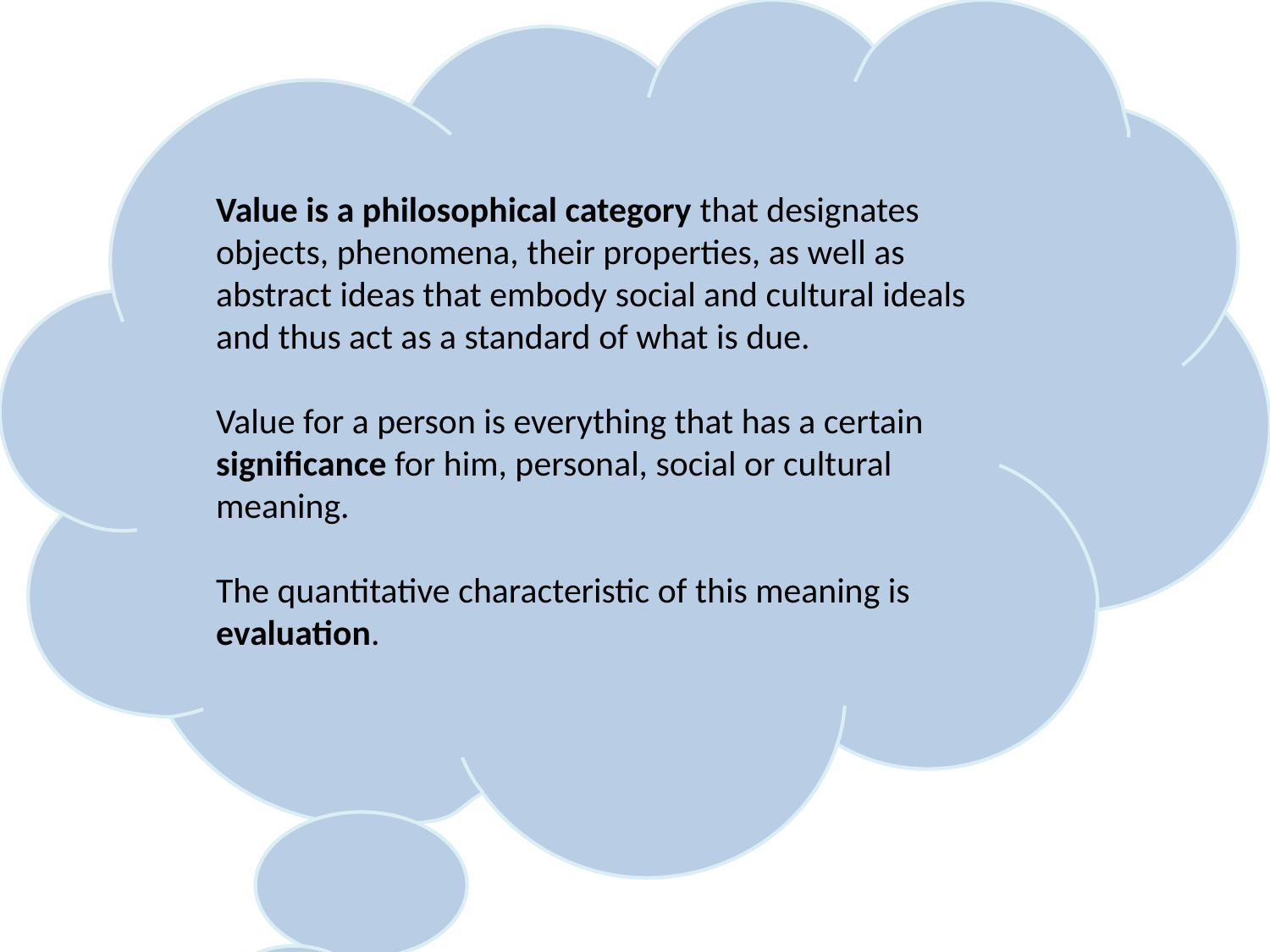

Value is a philosophical category that designates objects, phenomena, their properties, as well as abstract ideas that embody social and cultural ideals and thus act as a standard of what is due.

Value for a person is everything that has a certain significance for him, personal, social or cultural meaning.

The quantitative characteristic of this meaning is evaluation.